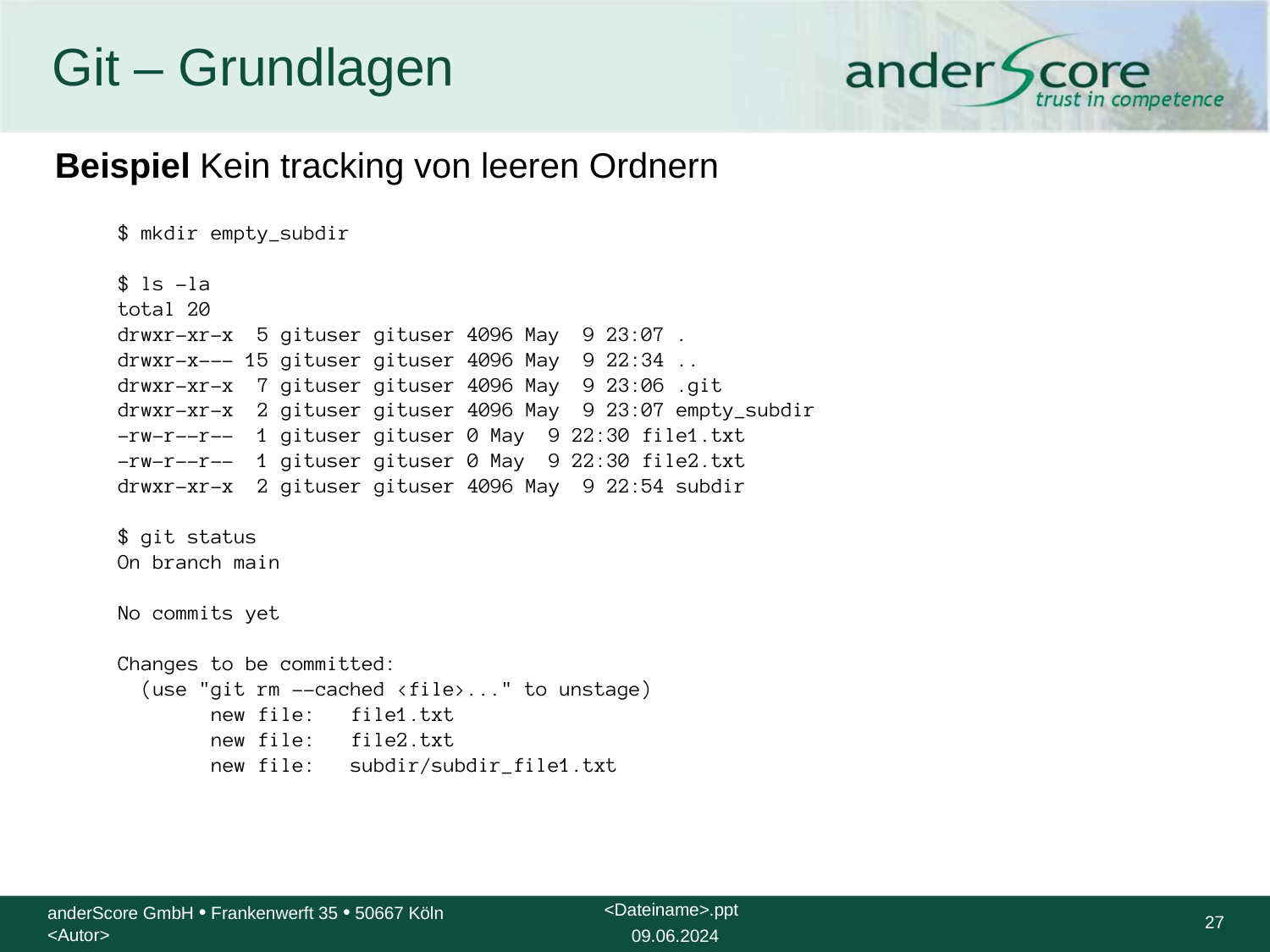

# Git – Grundlagen
Beispiel Kein tracking von leeren Ordnern

$ mkdir empty_subdir

$ ls -la
total 20
drwxr-xr-x  5 gituser gituser 4096 May  9 23:07 .
drwxr-x--- 15 gituser gituser 4096 May  9 22:34 ..
drwxr-xr-x  7 gituser gituser 4096 May  9 23:06 .git
drwxr-xr-x  2 gituser gituser 4096 May  9 23:07 empty_subdir
-rw-r--r--  1 gituser gituser 0 May  9 22:30 file1.txt
-rw-r--r--  1 gituser gituser 0 May  9 22:30 file2.txt
drwxr-xr-x  2 gituser gituser 4096 May  9 22:54 subdir

$ git status
On branch main

No commits yet

Changes to be committed:
  (use "git rm --cached <file>..." to unstage)
        new file:   file1.txt
        new file:   file2.txt
        new file:   subdir/subdir_file1.txt